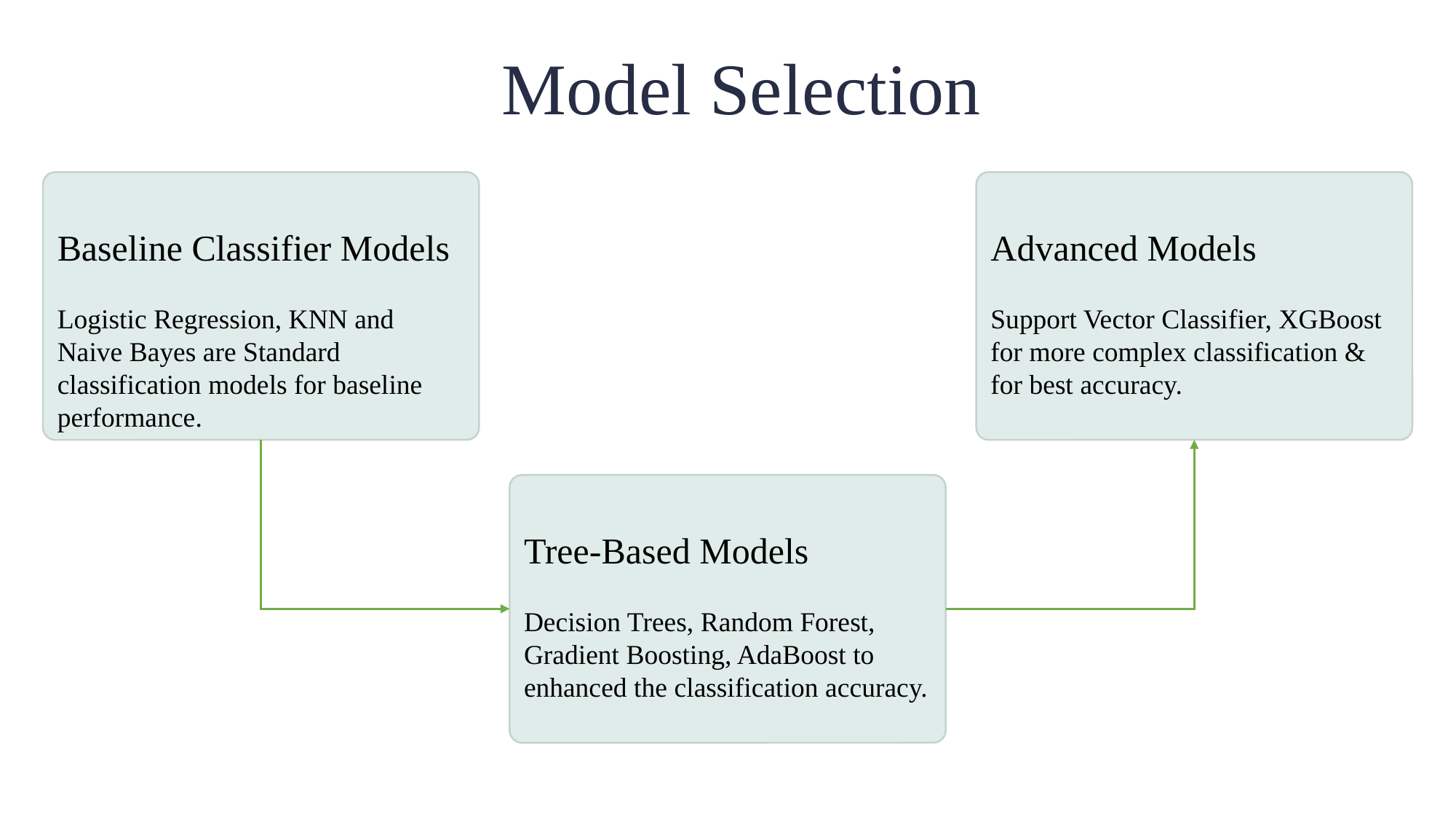

Model Selection

Baseline Classifier Models

Logistic Regression, KNN and Naive Bayes are Standard classification models for baseline performance.

Advanced Models

Support Vector Classifier, XGBoost for more complex classification & for best accuracy.

Tree-Based Models

Decision Trees, Random Forest, Gradient Boosting, AdaBoost to enhanced the classification accuracy.